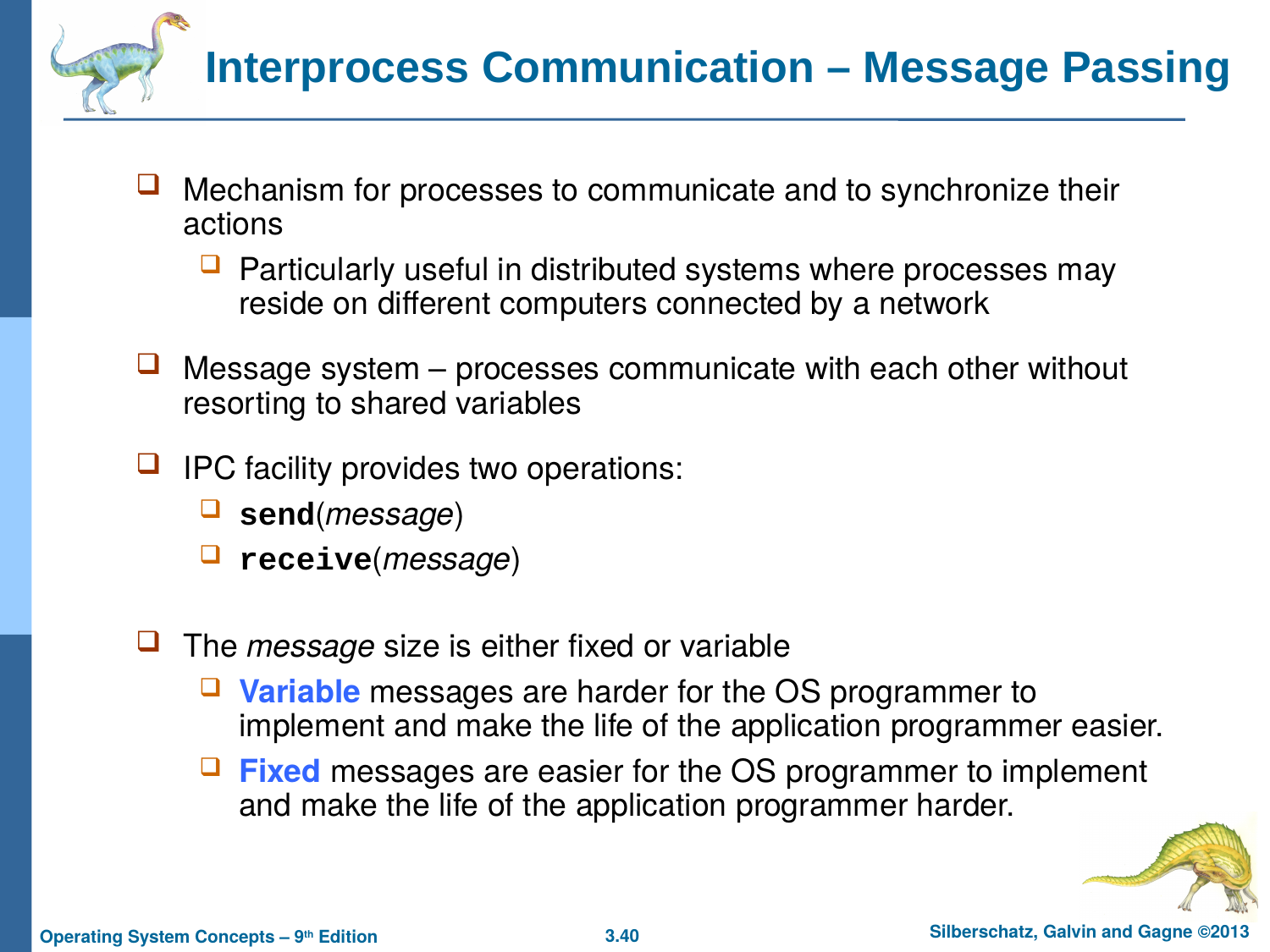

# Interprocess Communication – Message Passing
Mechanism for processes to communicate and to synchronize their actions
Particularly useful in distributed systems where processes may reside on different computers connected by a network

Message system – processes communicate with each other without resorting to shared variables

IPC facility provides two operations:
send(message)
receive(message)

The message size is either fixed or variable
Variable messages are harder for the OS programmer to implement and make the life of the application programmer easier.
Fixed messages are easier for the OS programmer to implement and make the life of the application programmer harder.